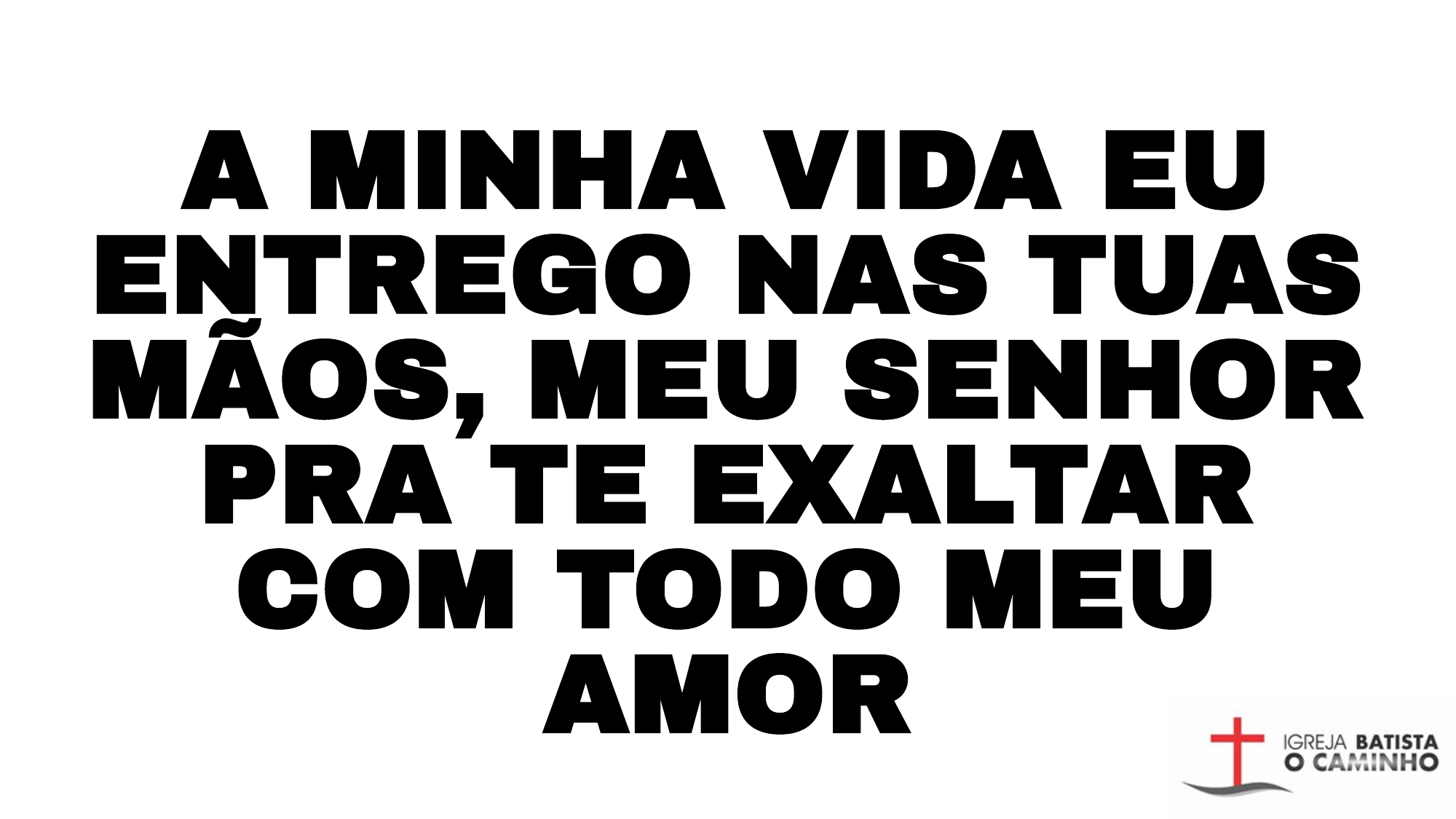

# A MINHA VIDA EU ENTREGO NAS TUAS MÃOS, MEU SENHOR PRA TE EXALTAR COM TODO MEU AMOR